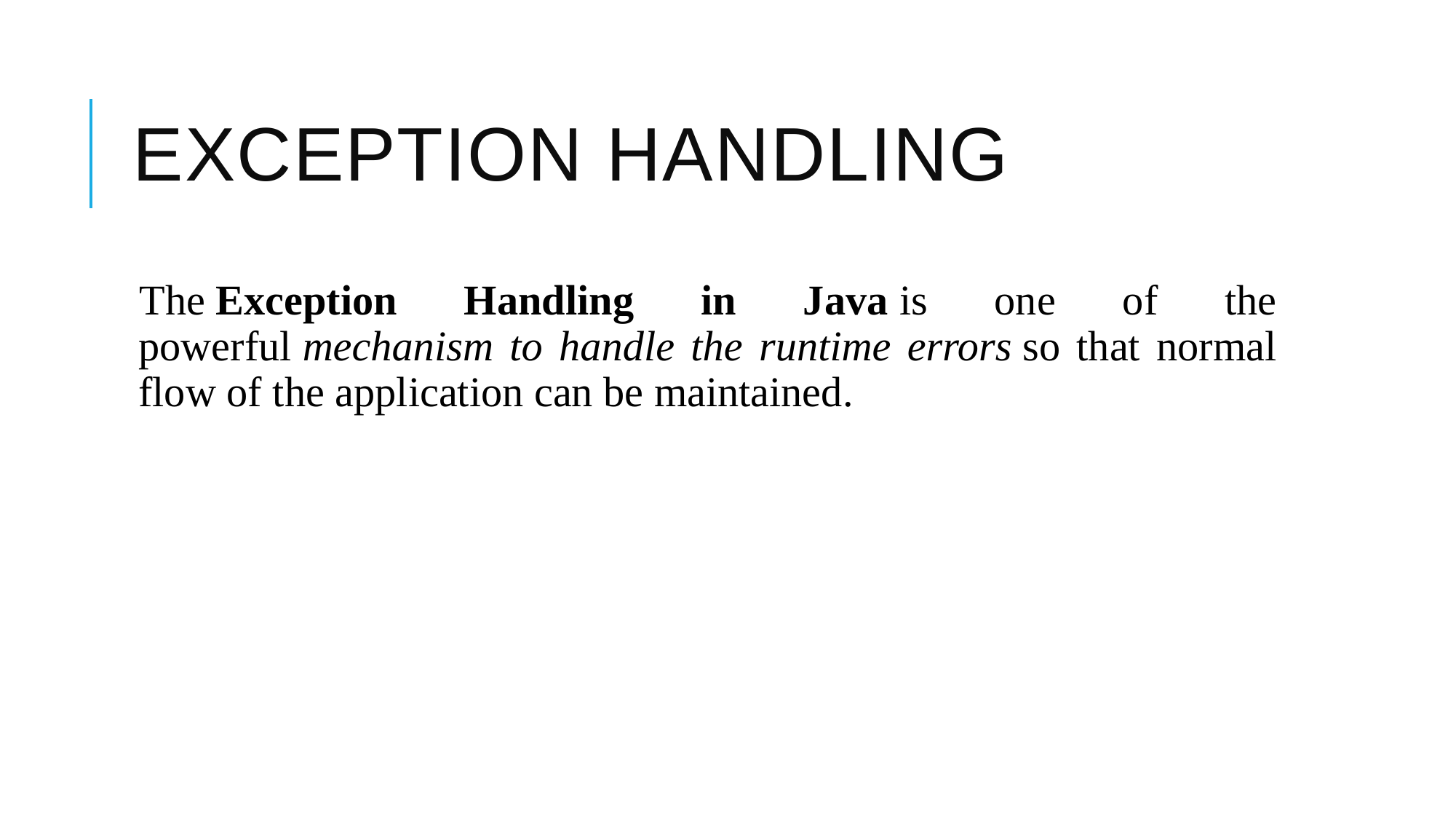

# Exception handling
The Exception Handling in Java is one of the powerful mechanism to handle the runtime errors so that normal flow of the application can be maintained.